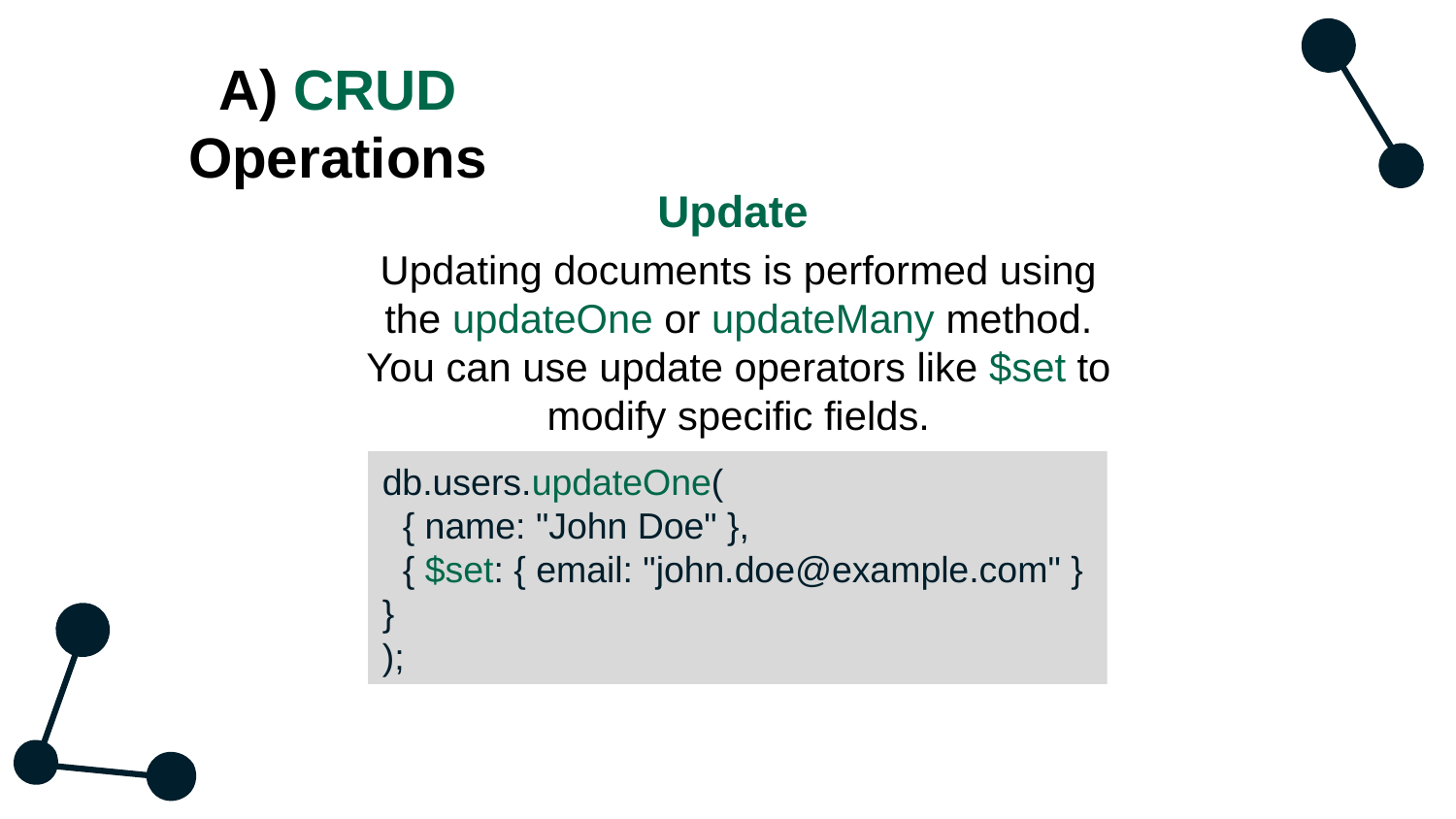

# A) CRUD Operations
Update
Updating documents is performed using the updateOne or updateMany method. You can use update operators like $set to modify specific fields.
db.users.updateOne(
  { name: "John Doe" },
  { $set: { email: "john.doe@example.com" } }
);